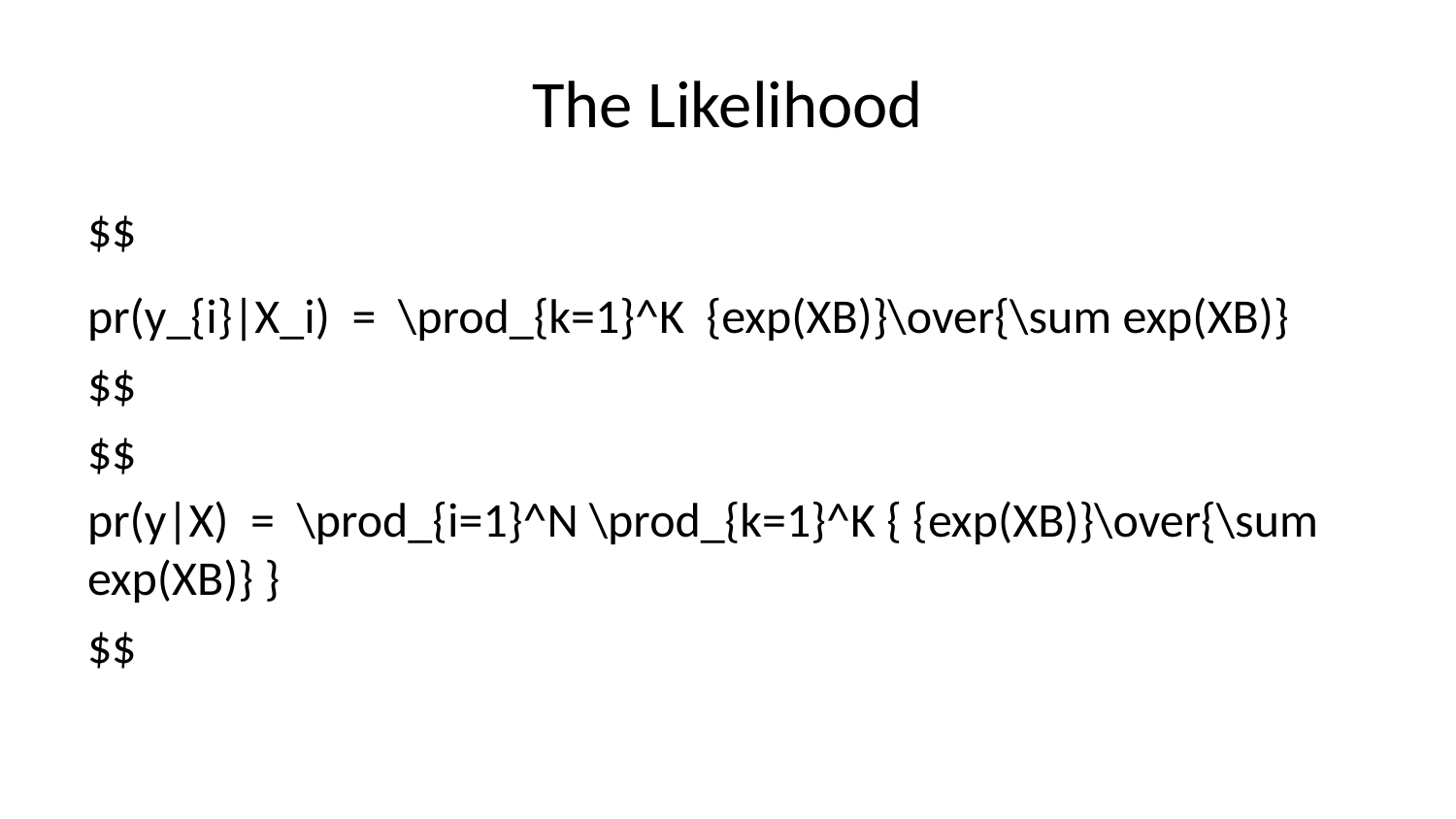

# The Likelihood
$$
pr(y_{i}|X_i)  =  \prod_{k=1}^K  {exp(XB)}\over{\sum exp(XB)}
$$
$$
pr(y|X)  =  \prod_{i=1}^N \prod_{k=1}^K { {exp(XB)}\over{\sum exp(XB)} }
$$